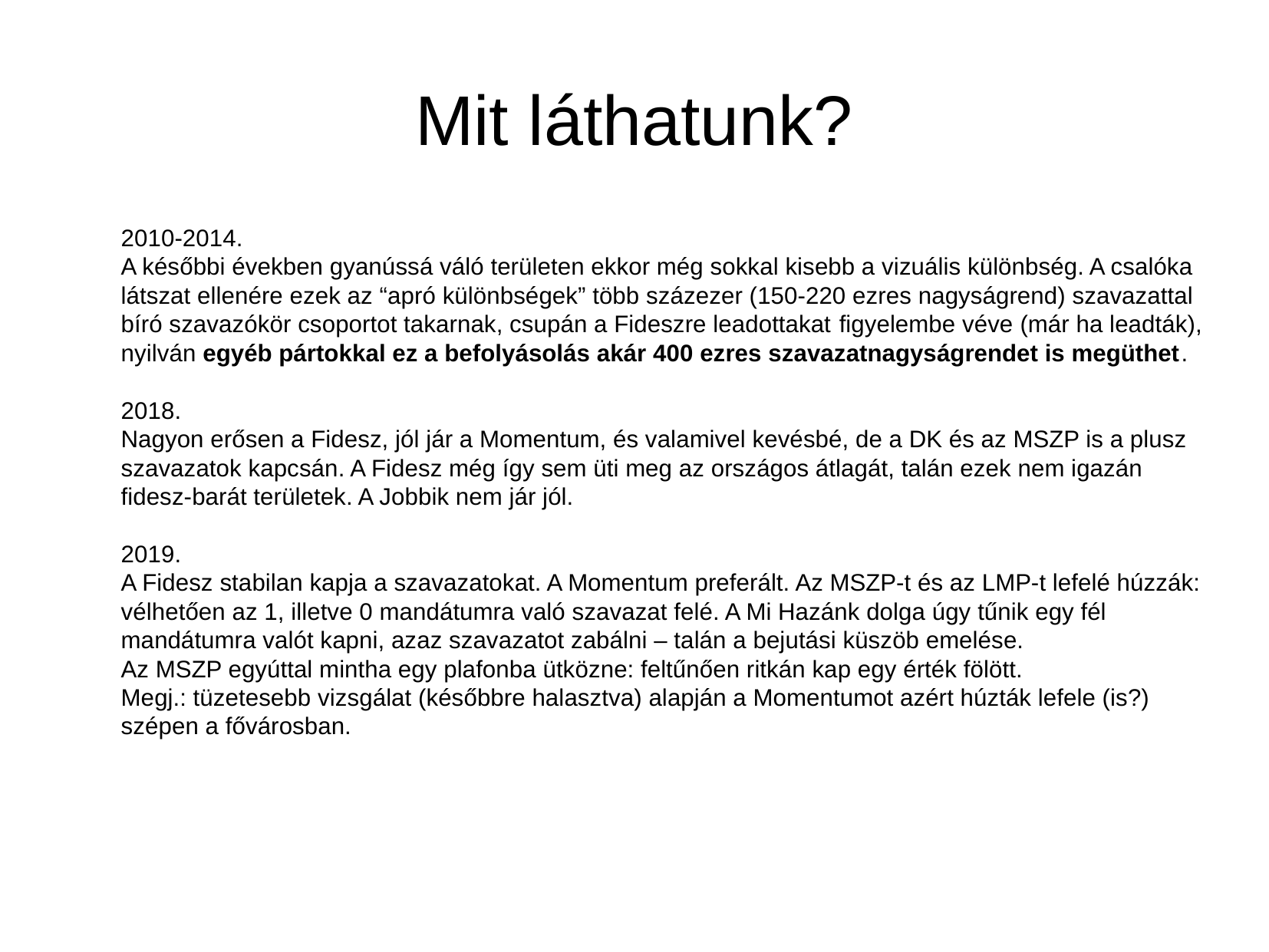

Mit láthatunk?
2010-2014.
A későbbi években gyanússá váló területen ekkor még sokkal kisebb a vizuális különbség. A csalóka látszat ellenére ezek az “apró különbségek” több százezer (150-220 ezres nagyságrend) szavazattal bíró szavazókör csoportot takarnak, csupán a Fideszre leadottakat figyelembe véve (már ha leadták), nyilván egyéb pártokkal ez a befolyásolás akár 400 ezres szavazatnagyságrendet is megüthet.
2018.
Nagyon erősen a Fidesz, jól jár a Momentum, és valamivel kevésbé, de a DK és az MSZP is a plusz szavazatok kapcsán. A Fidesz még így sem üti meg az országos átlagát, talán ezek nem igazán fidesz-barát területek. A Jobbik nem jár jól.
2019.
A Fidesz stabilan kapja a szavazatokat. A Momentum preferált. Az MSZP-t és az LMP-t lefelé húzzák: vélhetően az 1, illetve 0 mandátumra való szavazat felé. A Mi Hazánk dolga úgy tűnik egy fél mandátumra valót kapni, azaz szavazatot zabálni – talán a bejutási küszöb emelése.
Az MSZP egyúttal mintha egy plafonba ütközne: feltűnően ritkán kap egy érték fölött.
Megj.: tüzetesebb vizsgálat (későbbre halasztva) alapján a Momentumot azért húzták lefele (is?) szépen a fővárosban.